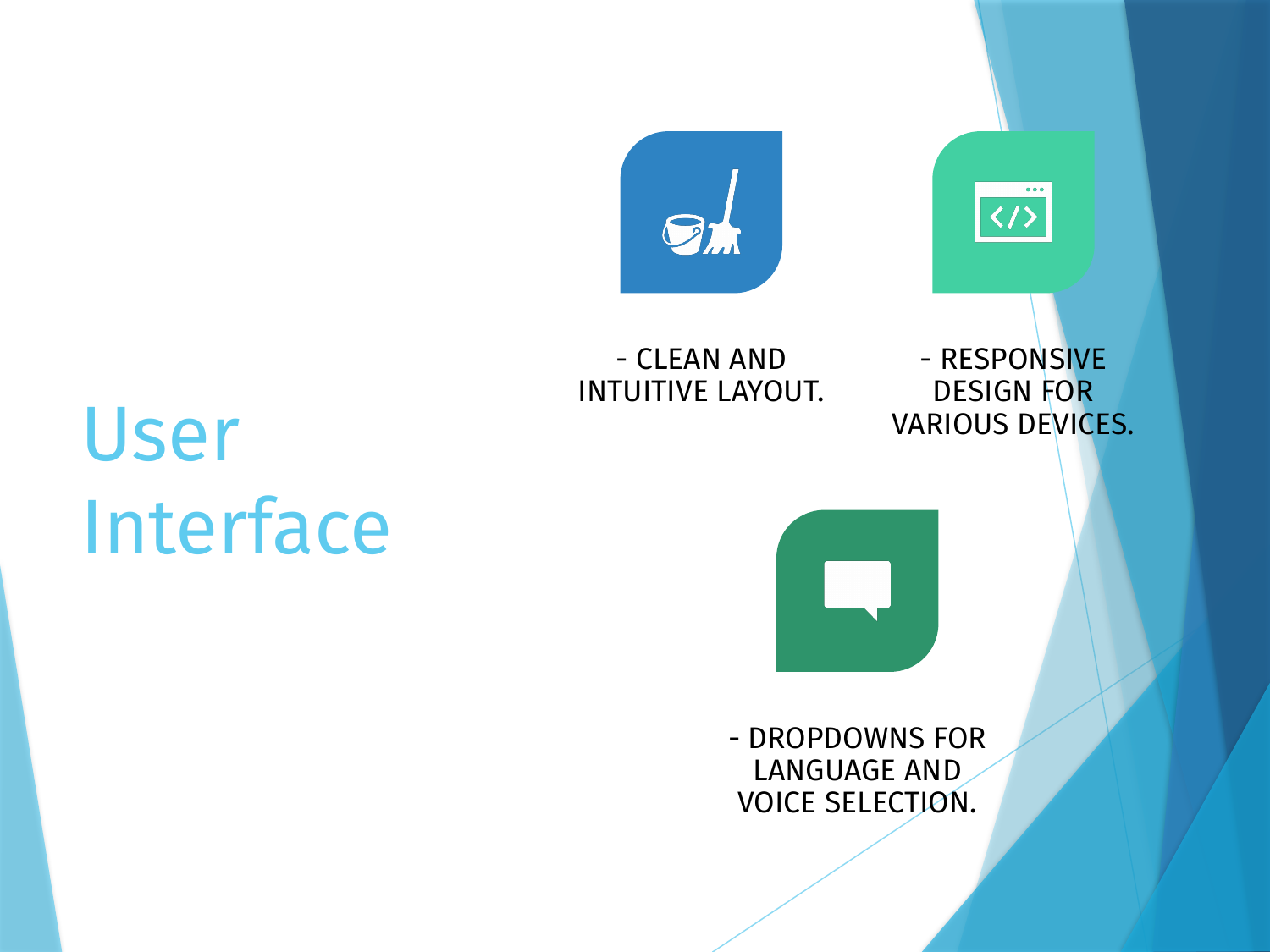

- Clean and intuitive layout.
- Responsive design for various devices.
- Dropdowns for language and voice selection.
# User Interface